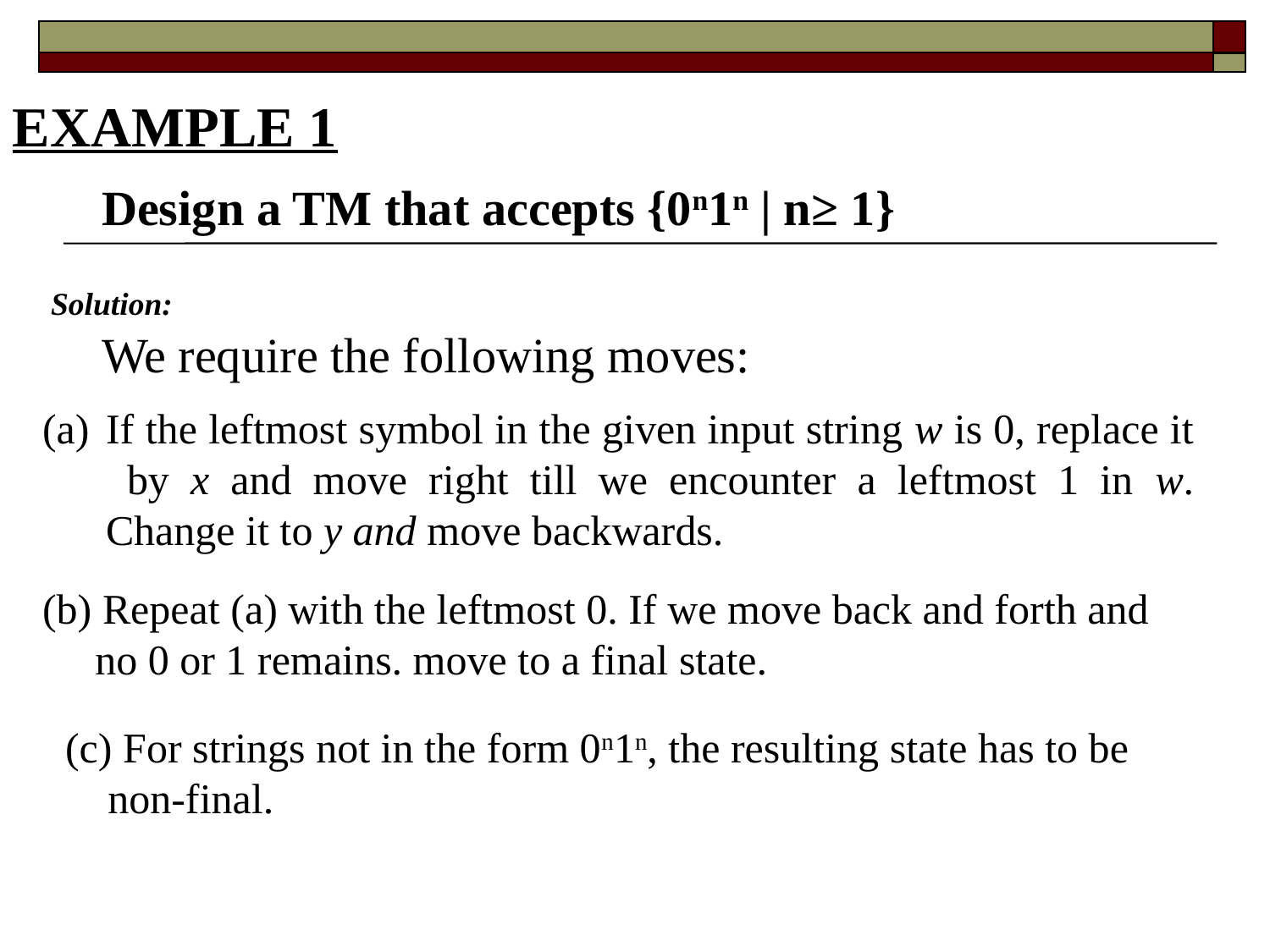

EXAMPLE 1
Design a TM that accepts {0n1n | n≥ 1}
Solution:
We require the following moves:
If the leftmost symbol in the given input string w is 0, replace it  by x and move right till we encounter a leftmost 1 in w. Change it to y and move backwards.
(b) Repeat (a) with the leftmost 0. If we move back and forth and
     no 0 or 1 remains. move to a final state.
(c) For strings not in the form 0n1n, the resulting state has to be
    non-final.